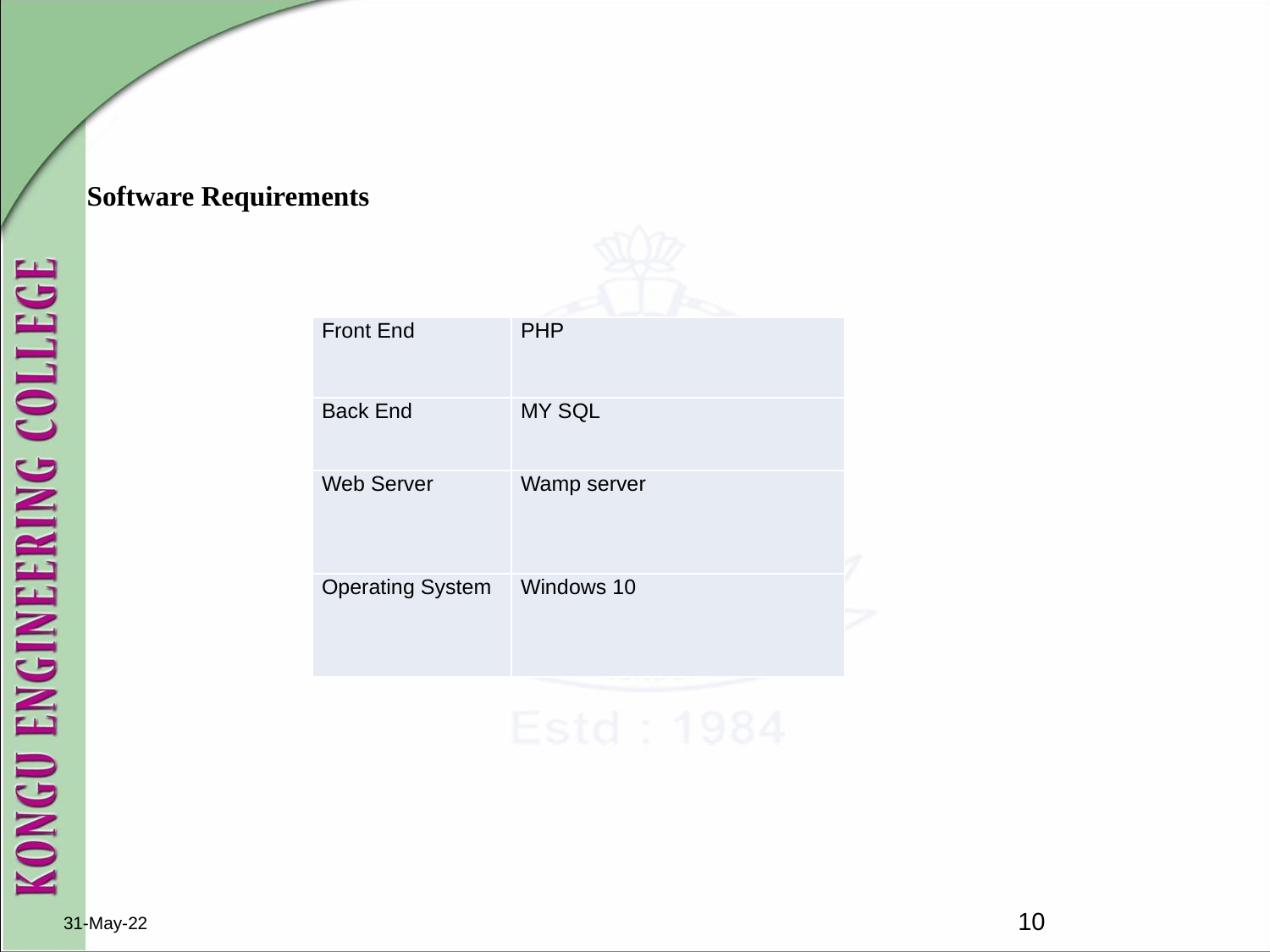

Software Requirements

| Front End | PHP |
| --- | --- |
| Back End | MY SQL |
| Web Server | Wamp server |
| Operating System | Windows 10 |
31-May-22
10